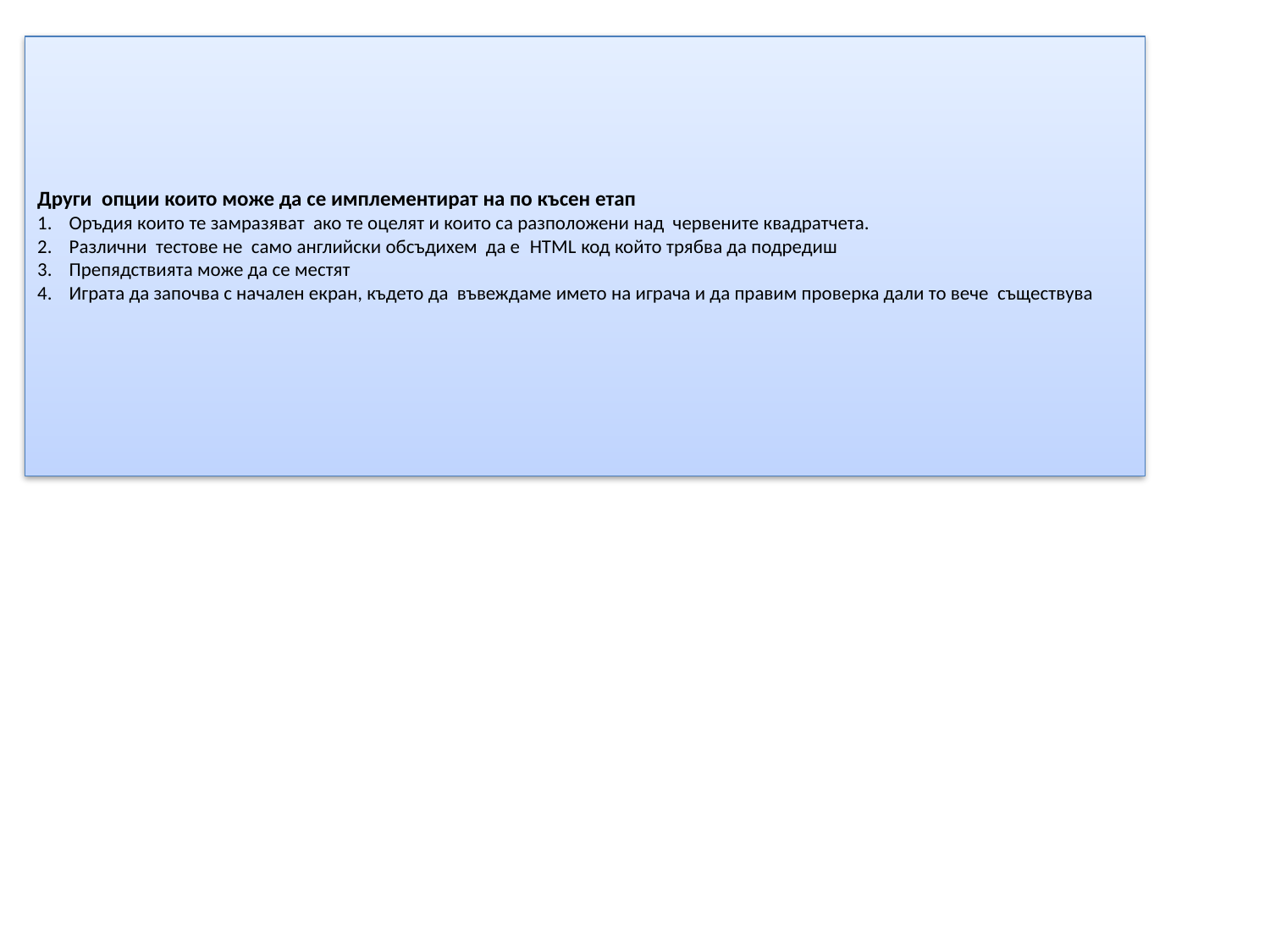

Други  опции които може да се имплементират на по късен етап
Оръдия които те замразяват  ако те оцелят и които са разположени над  червените квадратчета.
Различни  тестове не  само английски обсъдихем  да е  HTML код който трябва да подредиш
Препядствията може да се местят
Играта да започва с начален екран, където да  въвеждаме името на играча и да правим проверка дали то вече  съществува